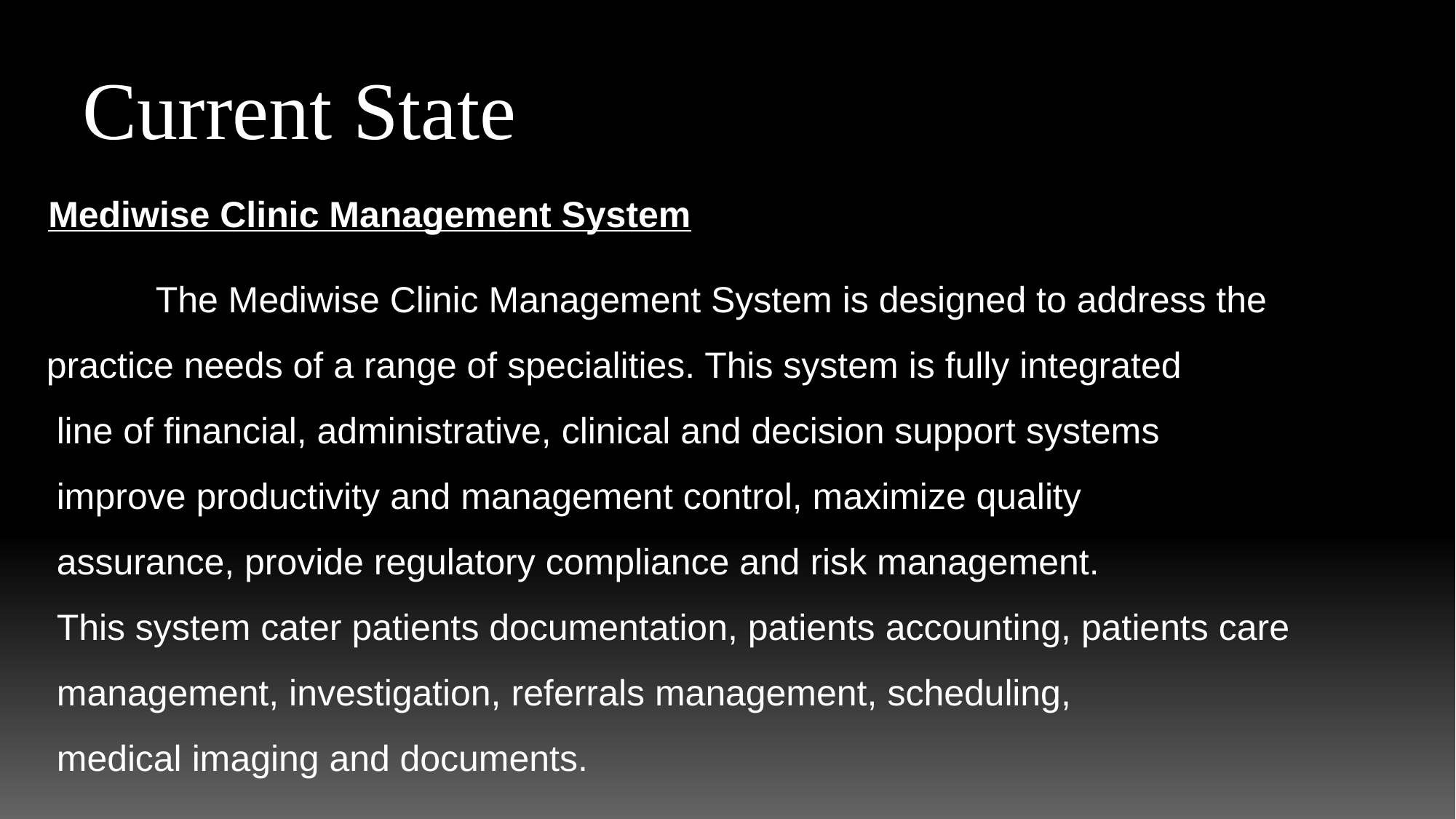

Current State
Mediwise Clinic Management System
	The Mediwise Clinic Management System is designed to address the
practice needs of a range of specialities. This system is fully integrated
 line of financial, administrative, clinical and decision support systems
 improve productivity and management control, maximize quality
 assurance, provide regulatory compliance and risk management.
 This system cater patients documentation, patients accounting, patients care
 management, investigation, referrals management, scheduling,
 medical imaging and documents.